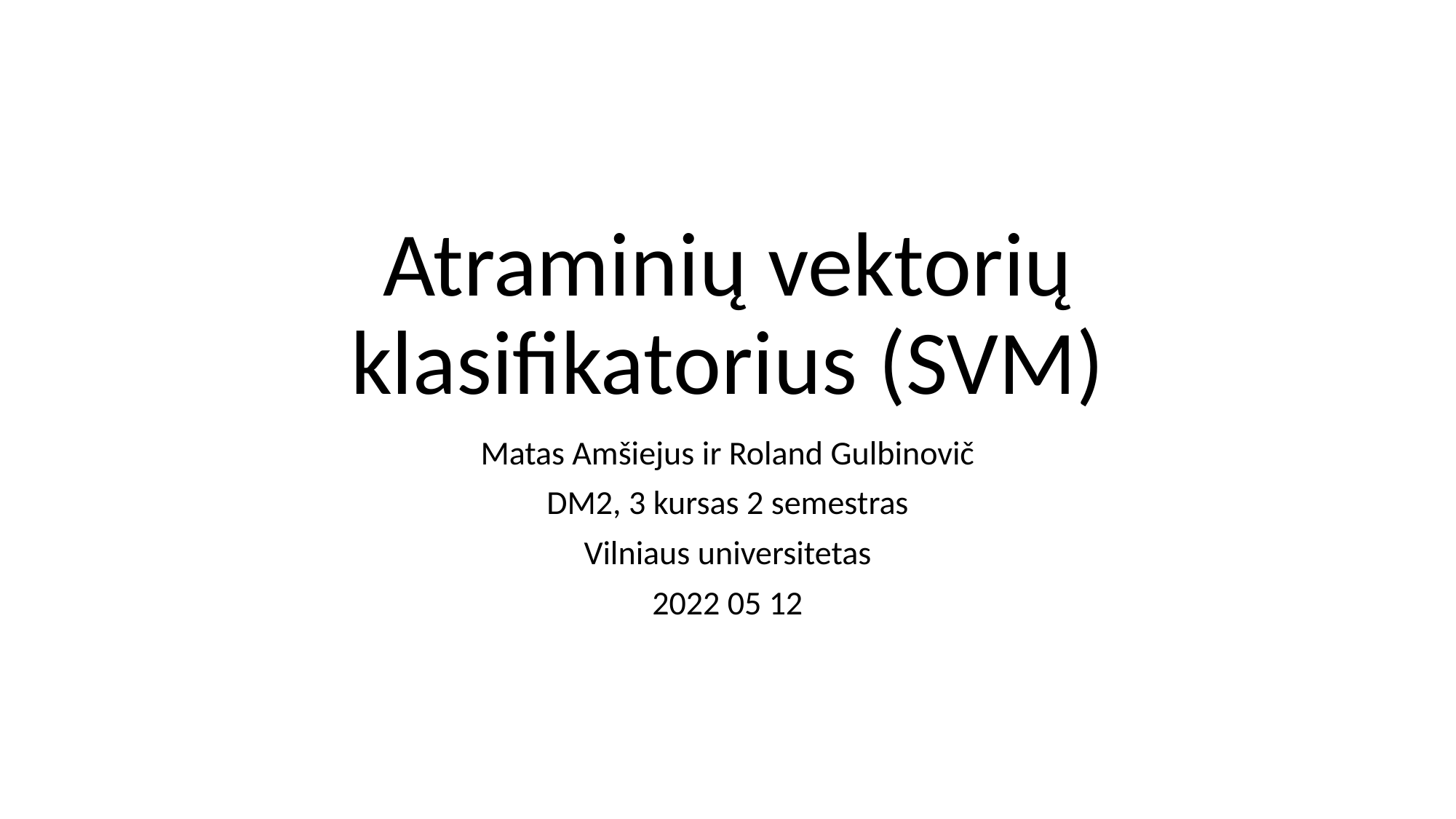

# Atraminių vektorių klasifikatorius (SVM)
Matas Amšiejus ir Roland Gulbinovič
DM2, 3 kursas 2 semestras
Vilniaus universitetas
2022 05 12